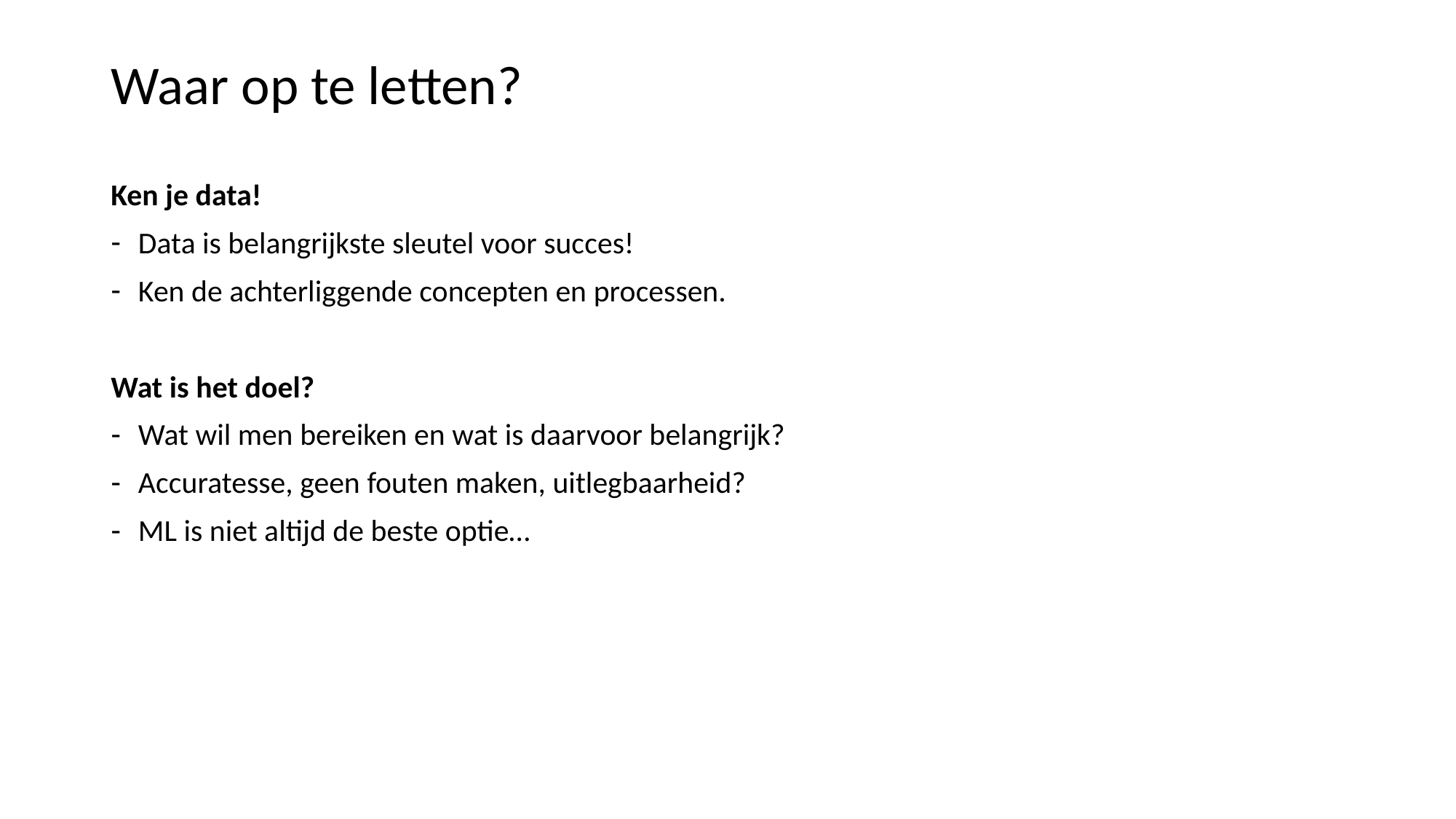

# Waar op te letten?
Ken je data!
Data is belangrijkste sleutel voor succes!
Ken de achterliggende concepten en processen.

Wat is het doel?
Wat wil men bereiken en wat is daarvoor belangrijk?
Accuratesse, geen fouten maken, uitlegbaarheid?
ML is niet altijd de beste optie…